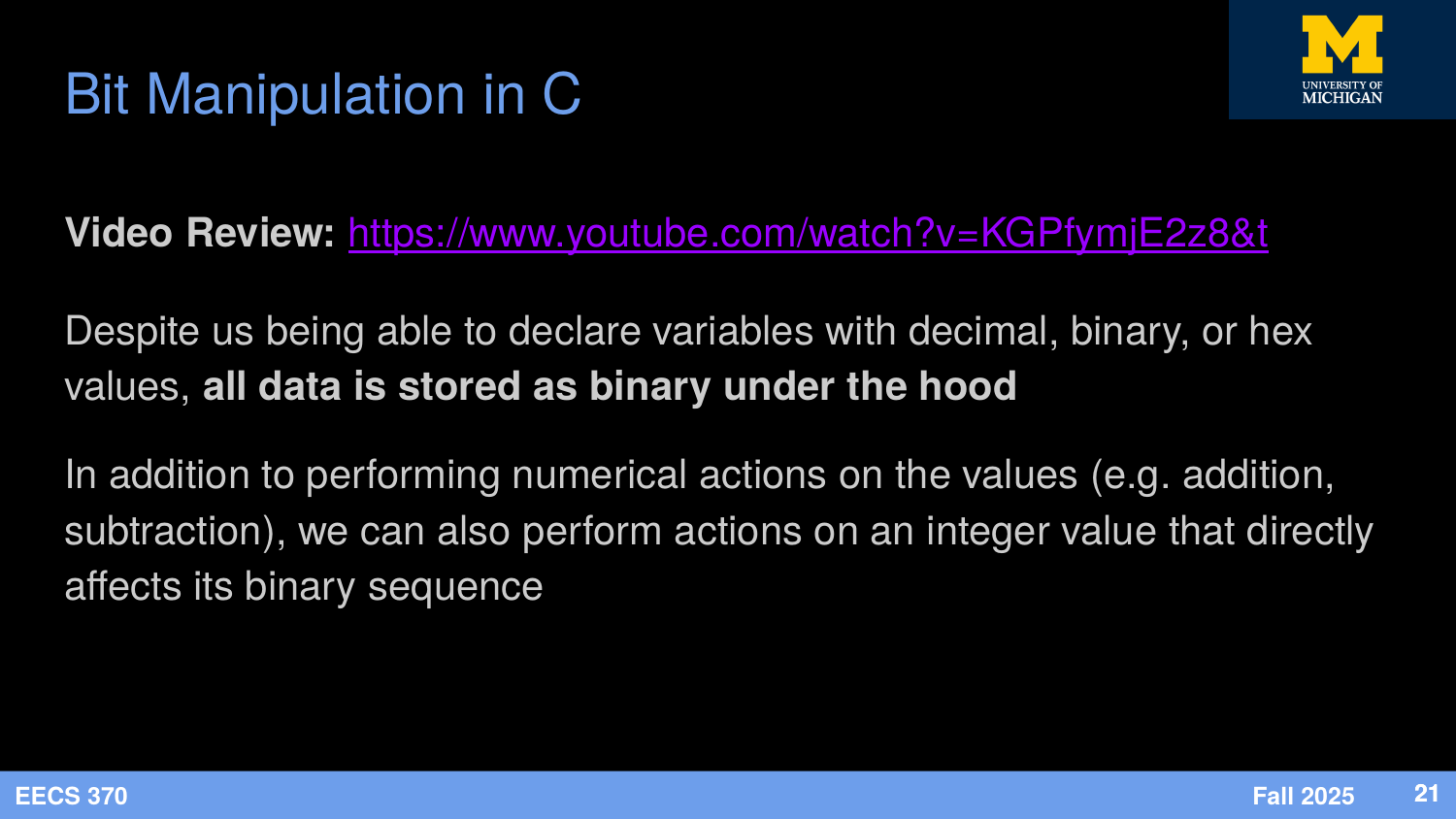

# Bit Manipulation in C
Video Review: https://www.youtube.com/watch?v=KGPfymjE2z8&t
Despite us being able to declare variables with decimal, binary, or hex values, all data is stored as binary under the hood
In addition to performing numerical actions on the values (e.g. addition, subtraction), we can also perform actions on an integer value that directly affects its binary sequence
21